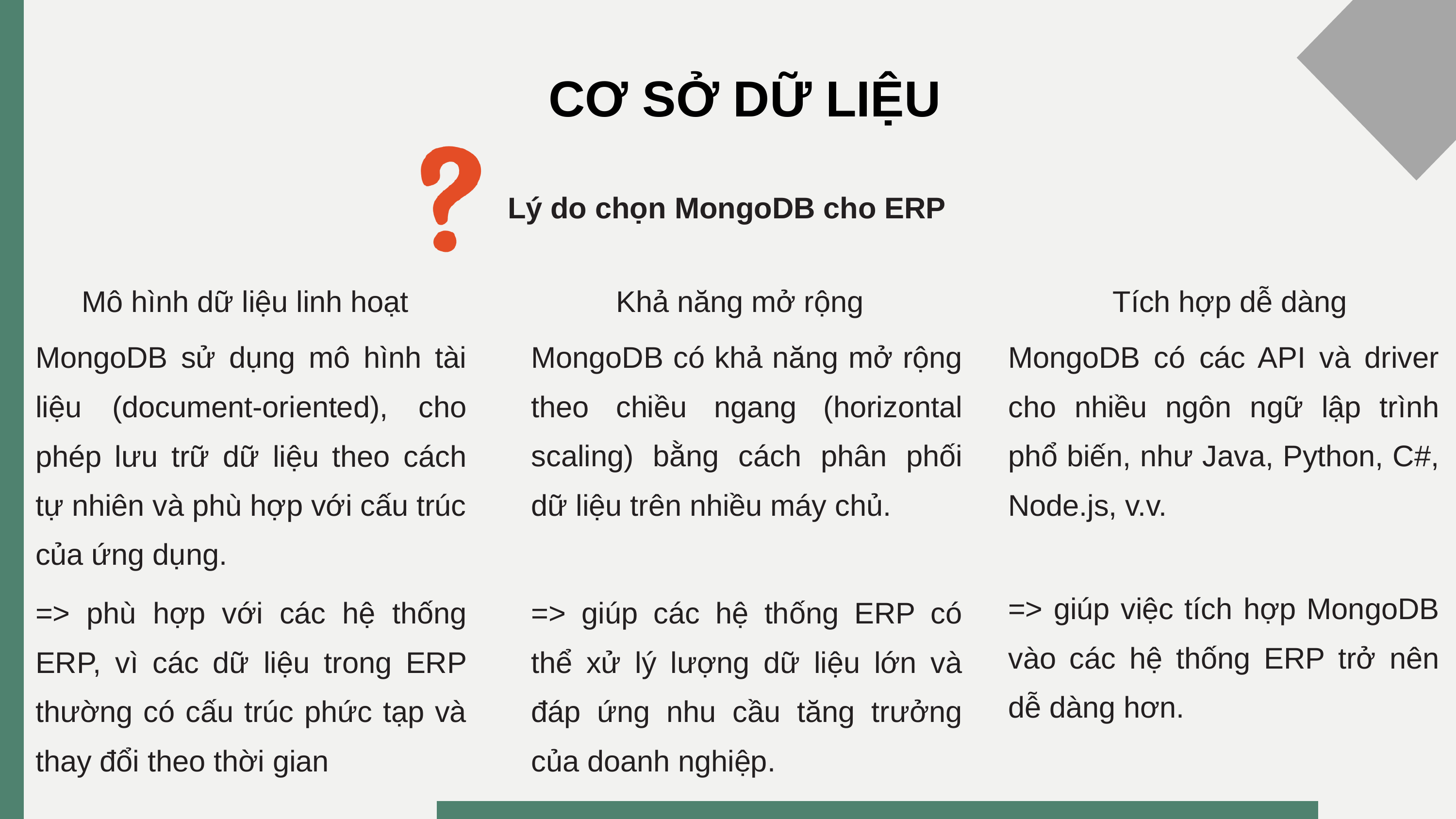

CƠ SỞ DỮ LIỆU

Lý do chọn MongoDB cho ERP
Mô hình dữ liệu linh hoạt
Khả năng mở rộng
Tích hợp dễ dàng
MongoDB sử dụng mô hình tài liệu (document-oriented), cho phép lưu trữ dữ liệu theo cách tự nhiên và phù hợp với cấu trúc của ứng dụng.
MongoDB có khả năng mở rộng theo chiều ngang (horizontal scaling) bằng cách phân phối dữ liệu trên nhiều máy chủ.
MongoDB có các API và driver cho nhiều ngôn ngữ lập trình phổ biến, như Java, Python, C#, Node.js, v.v.
=> giúp việc tích hợp MongoDB vào các hệ thống ERP trở nên dễ dàng hơn.
=> phù hợp với các hệ thống ERP, vì các dữ liệu trong ERP thường có cấu trúc phức tạp và thay đổi theo thời gian
=> giúp các hệ thống ERP có thể xử lý lượng dữ liệu lớn và đáp ứng nhu cầu tăng trưởng của doanh nghiệp.